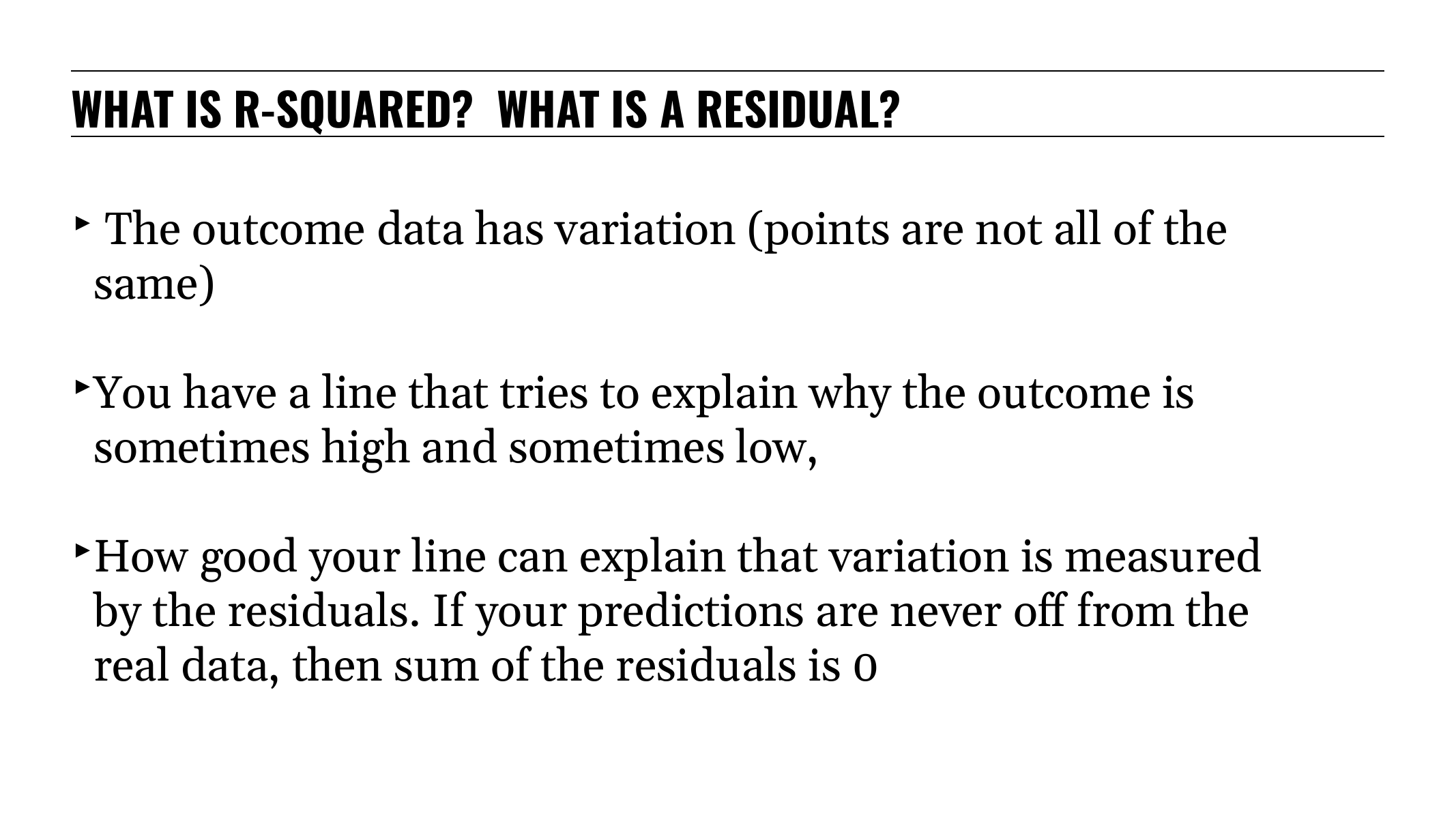

WHAT IS R-SQUARED?  WHAT IS A RESIDUAL?

 The outcome data has variation (points are not all of the same)

You have a line that tries to explain why the outcome is sometimes high and sometimes low,

How good your line can explain that variation is measured by the residuals. If your predictions are never off from the real data, then sum of the residuals is 0